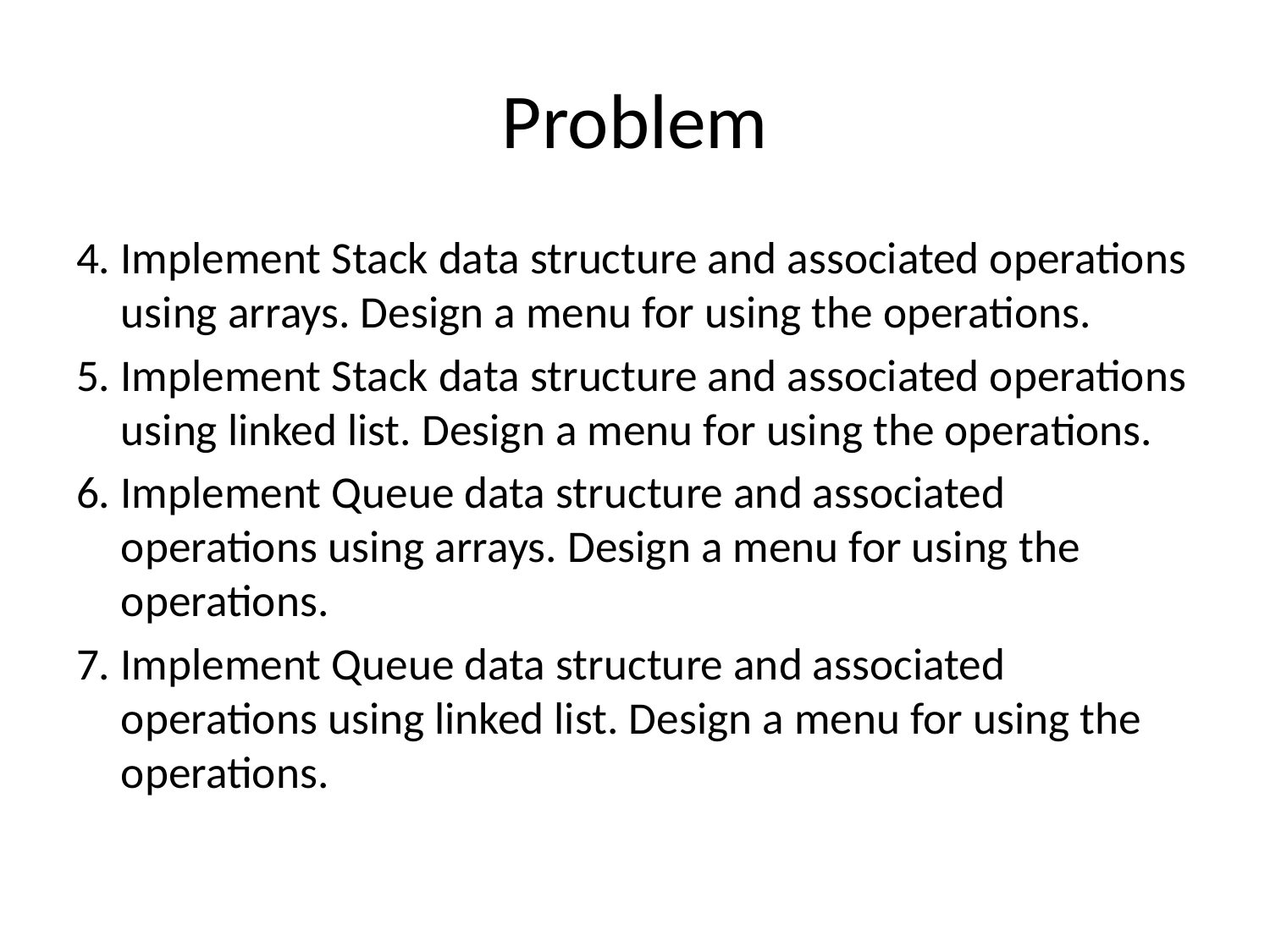

# Problem
4. Implement Stack data structure and associated operations using arrays. Design a menu for using the operations.
5. Implement Stack data structure and associated operations using linked list. Design a menu for using the operations.
6. Implement Queue data structure and associated operations using arrays. Design a menu for using the operations.
7. Implement Queue data structure and associated operations using linked list. Design a menu for using the operations.